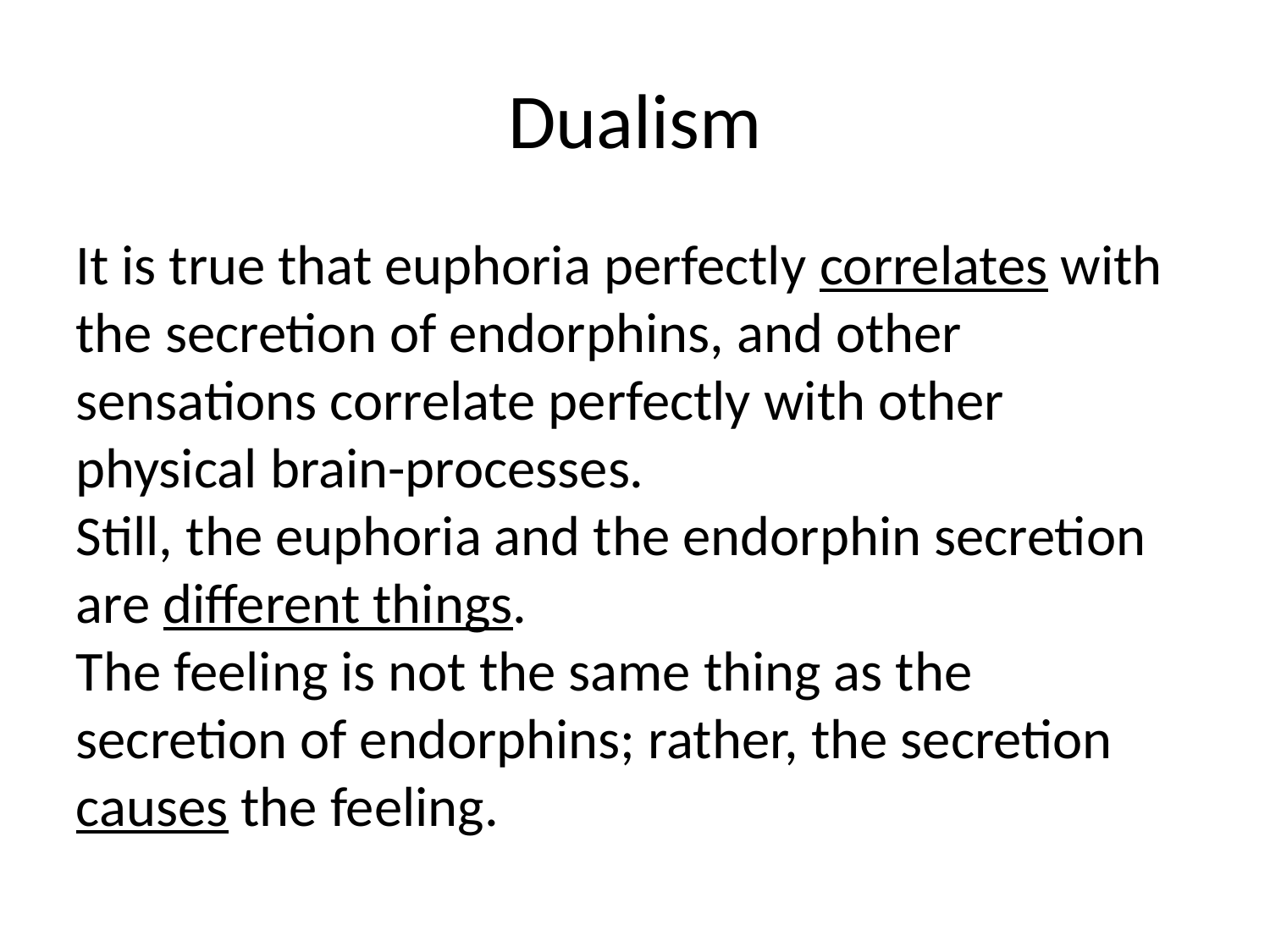

Dualism
It is true that euphoria perfectly correlates with the secretion of endorphins, and other sensations correlate perfectly with other physical brain-processes.
Still, the euphoria and the endorphin secretion are different things.
The feeling is not the same thing as the secretion of endorphins; rather, the secretion causes the feeling.